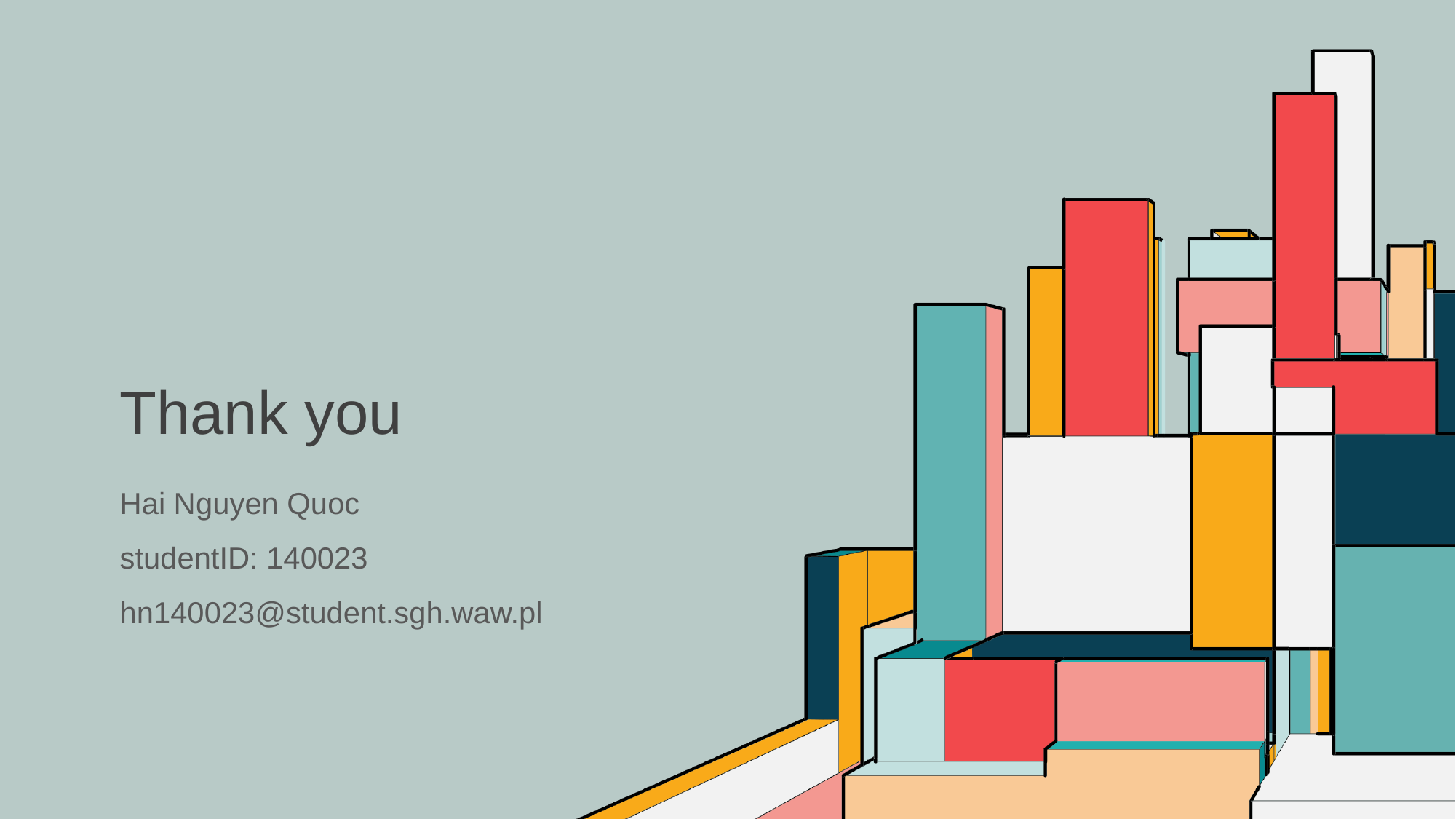

# Thank you
Hai Nguyen Quoc
studentID: 140023
hn140023@student.sgh.waw.pl